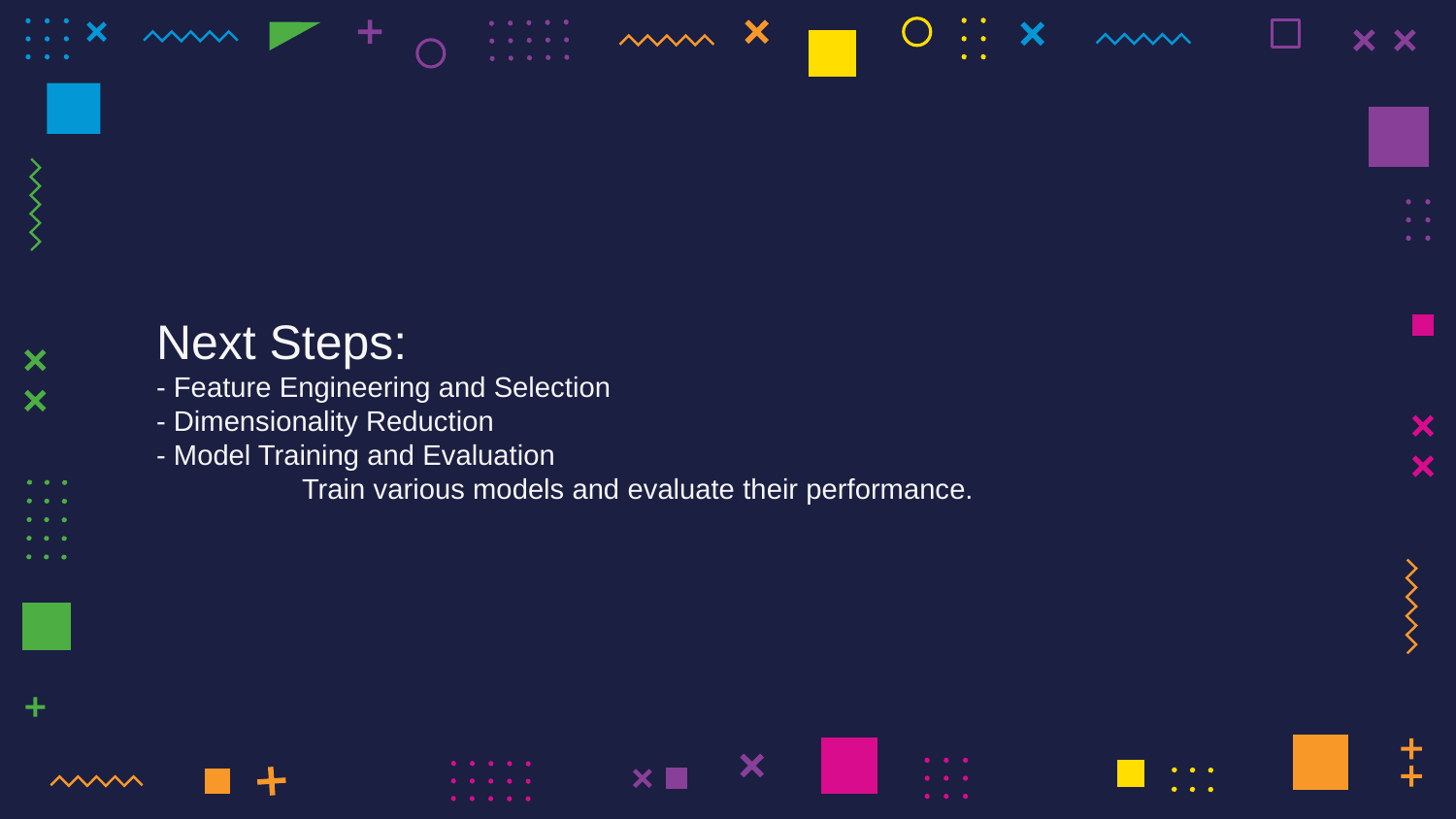

Next Steps:
- Feature Engineering and Selection
- Dimensionality Reduction
- Model Training and Evaluation
	Train various models and evaluate their performance.